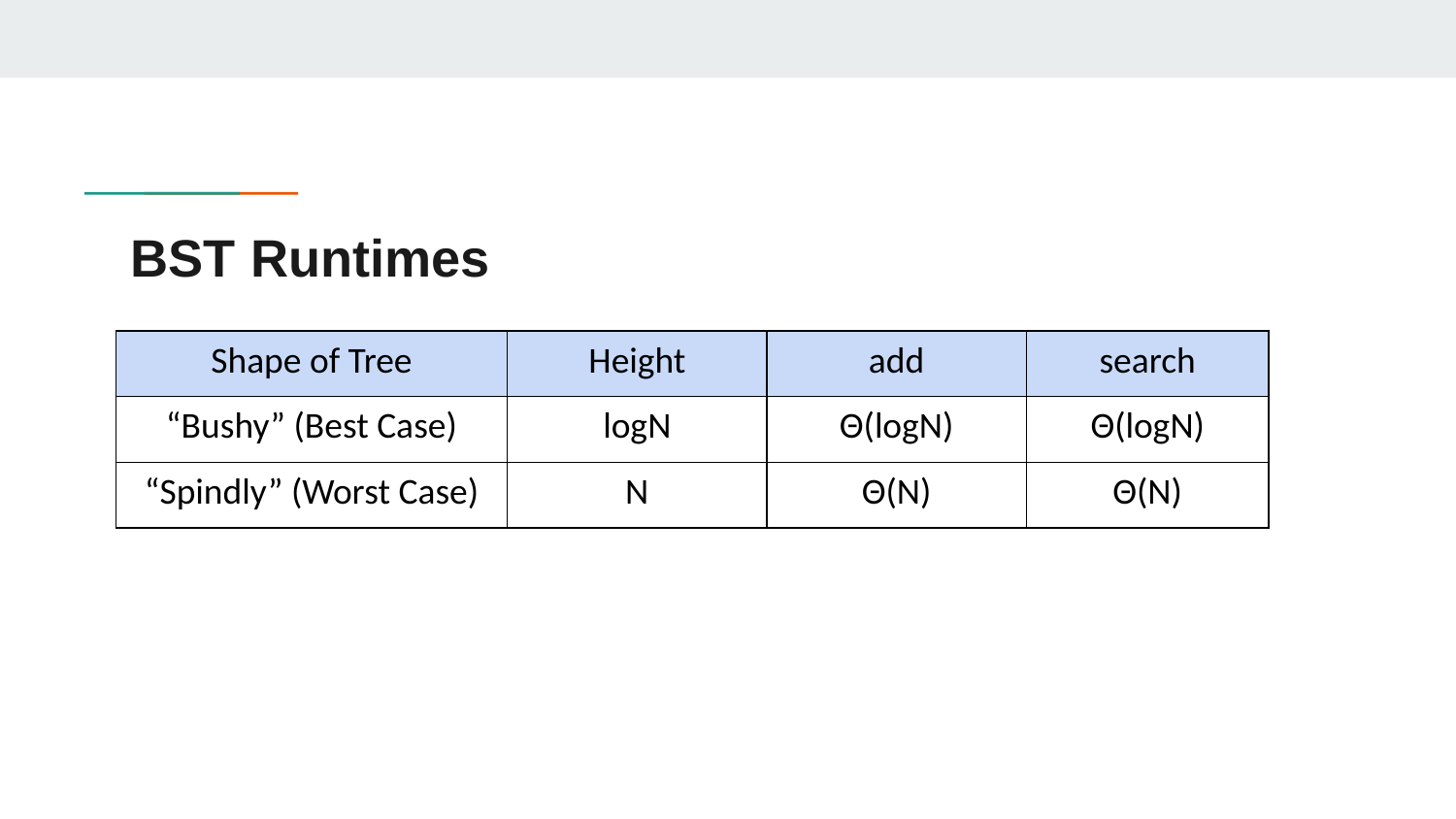

# BST Runtimes

| Shape of Tree | Height | add | search |
| --- | --- | --- | --- |
| “Bushy” (Best Case) | logN | Θ(logN) | Θ(logN) |
| “Spindly” (Worst Case) | N | Θ(N) | Θ(N) |